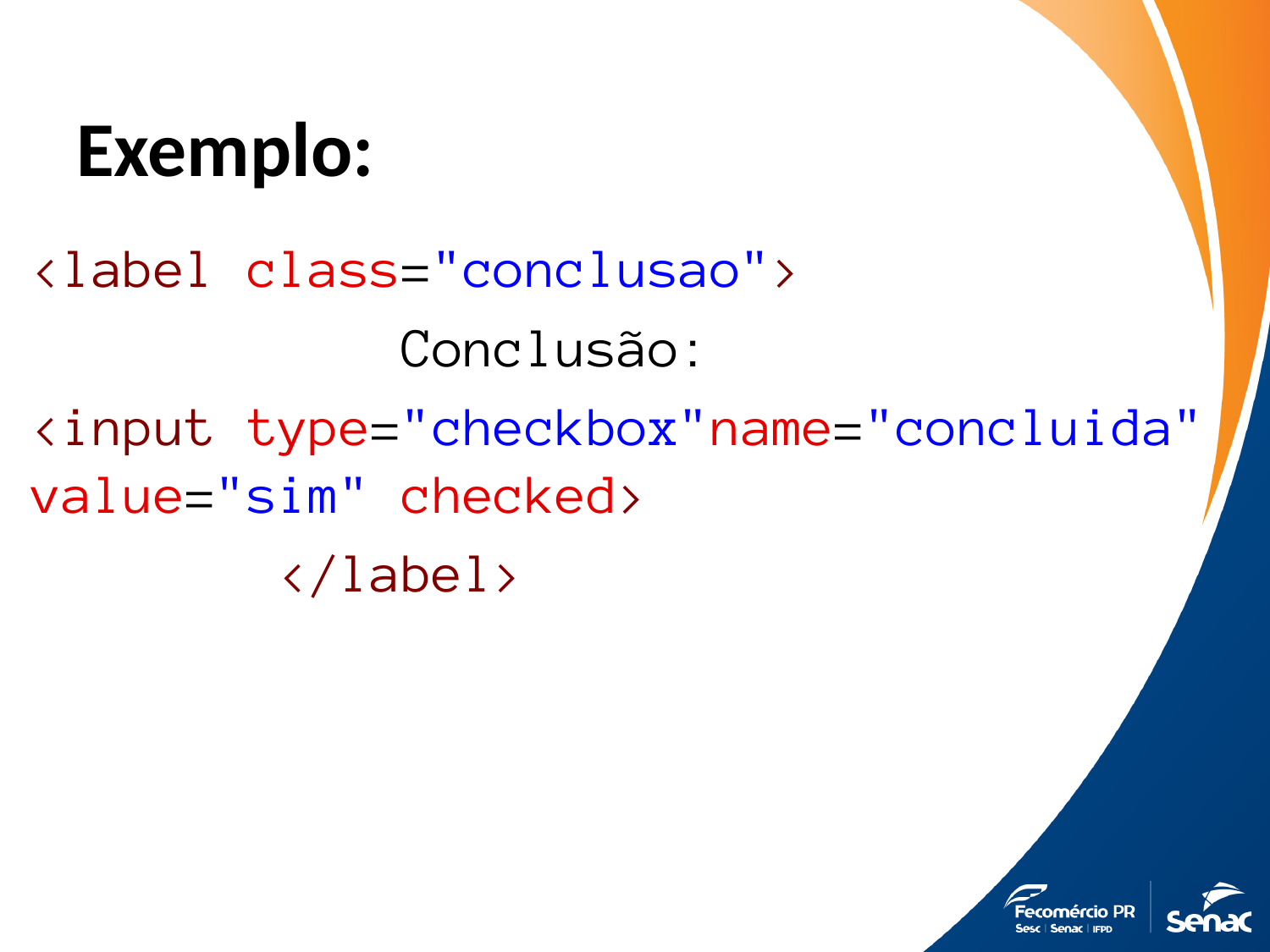

# Exemplo:
<label class="conclusao">
            Conclusão:
<input type="checkbox"name="concluida" value="sim" checked>
        </label>